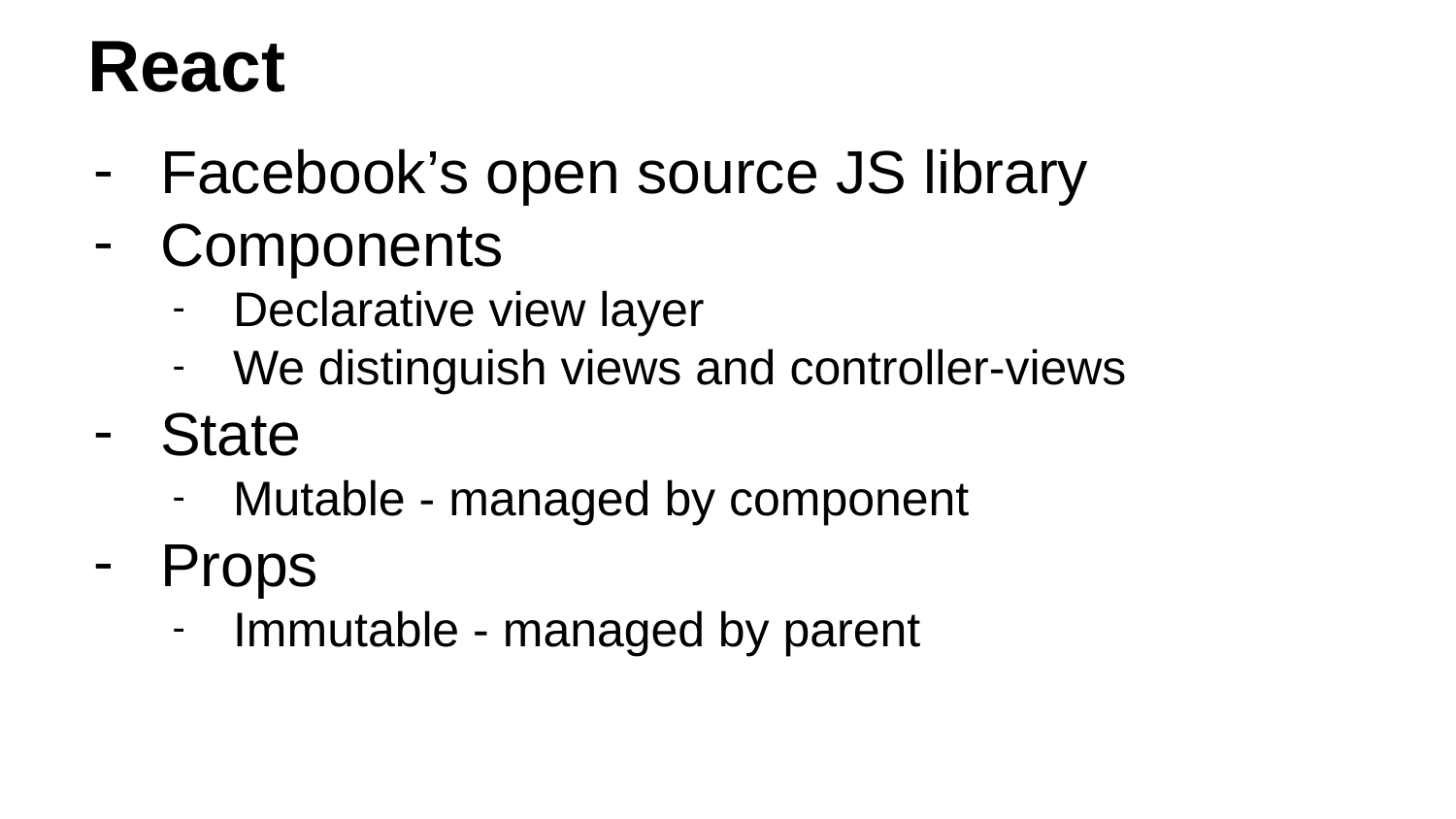

# React
Facebook’s open source JS library
Components
Declarative view layer
We distinguish views and controller-views
State
Mutable - managed by component
Props
Immutable - managed by parent